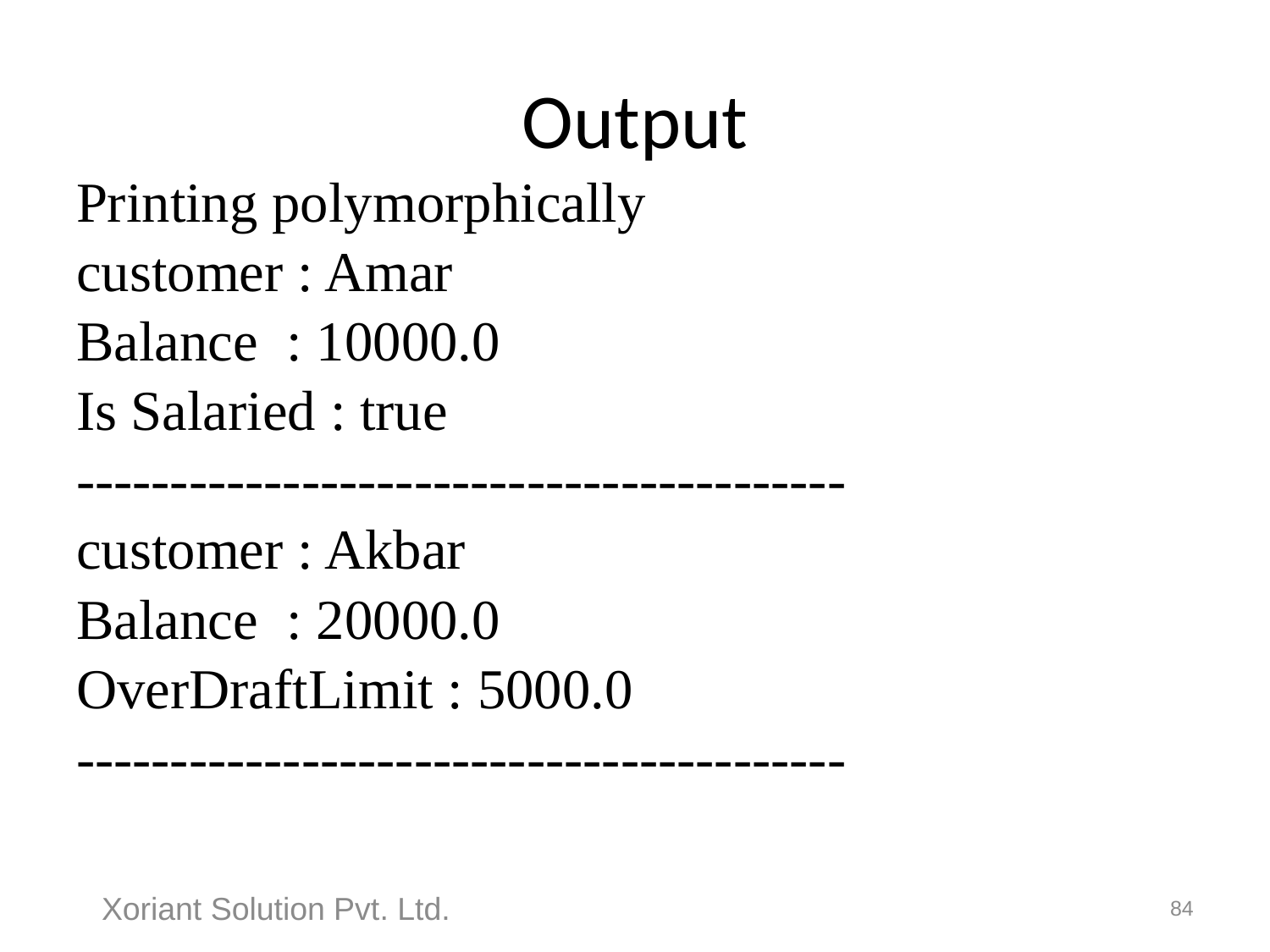

# Output
Printing polymorphically
customer : Amar
Balance  : 10000.0
Is Salaried : true
-----------------------------------------
customer : Akbar
Balance  : 20000.0
OverDraftLimit : 5000.0
-----------------------------------------

Xoriant Solution Pvt. Ltd.
84